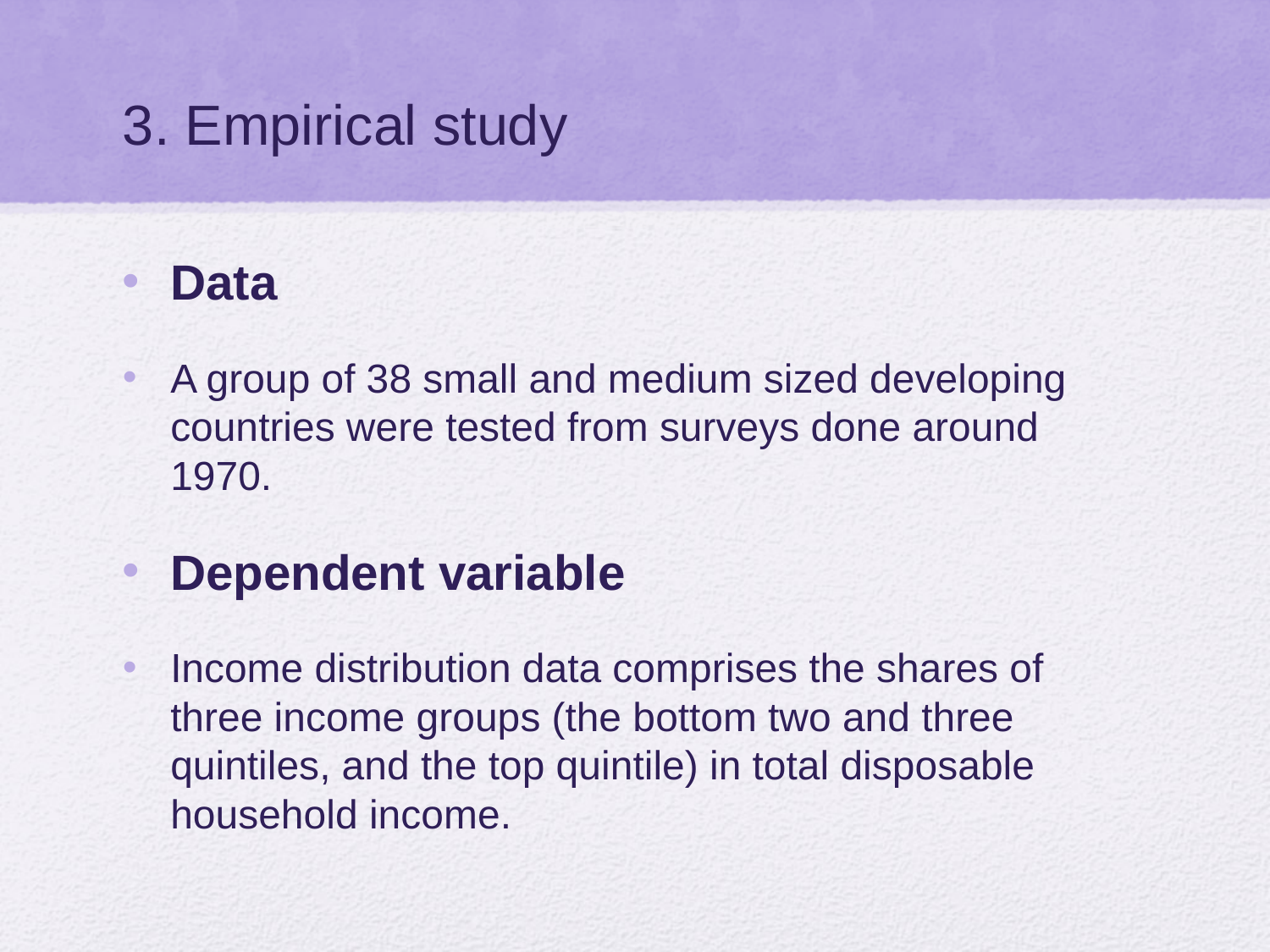

# 3. Empirical study
Data
A group of 38 small and medium sized developing countries were tested from surveys done around 1970.
Dependent variable
Income distribution data comprises the shares of three income groups (the bottom two and three quintiles, and the top quintile) in total disposable household income.